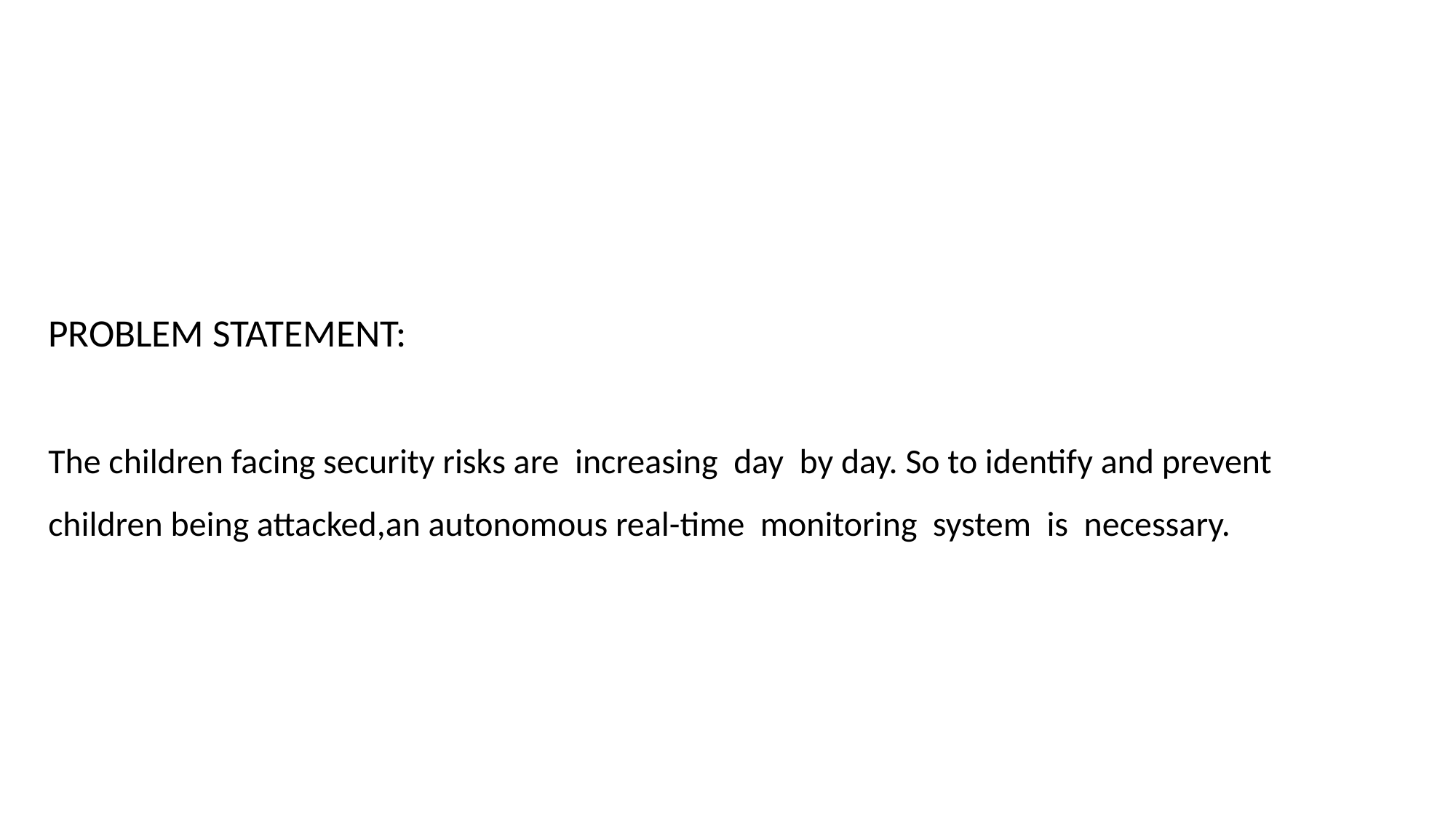

# PROBLEM STATEMENT: The children facing security risks are  increasing  day  by day. So to identify and prevent children being attacked,an autonomous real-time  monitoring  system  is  necessary.